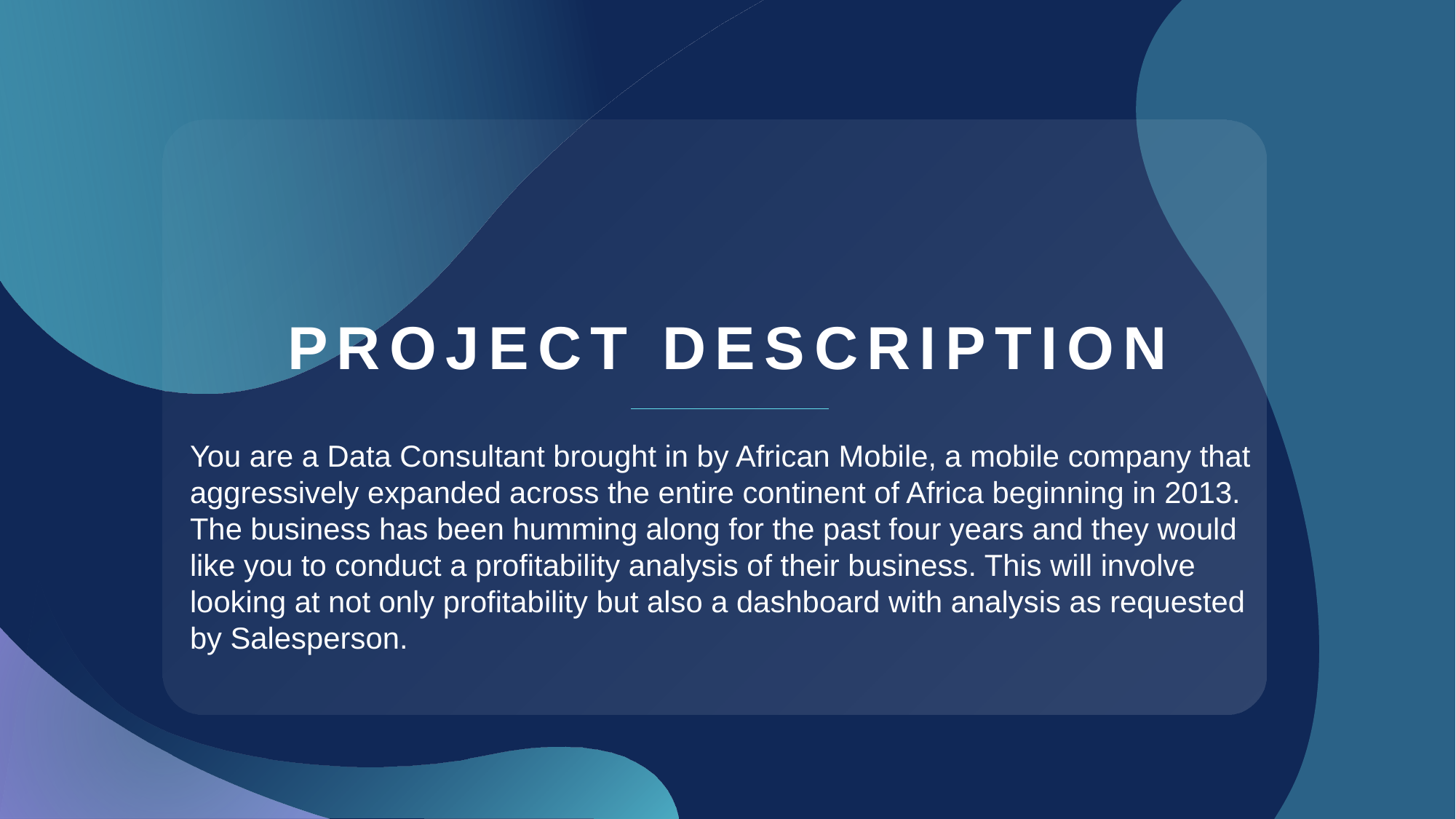

# PROJECT DESCRIPTION
You are a Data Consultant brought in by African Mobile, a mobile company that aggressively expanded across the entire continent of Africa beginning in 2013. The business has been humming along for the past four years and they would like you to conduct a profitability analysis of their business. This will involve looking at not only profitability but also a dashboard with analysis as requested by Salesperson.